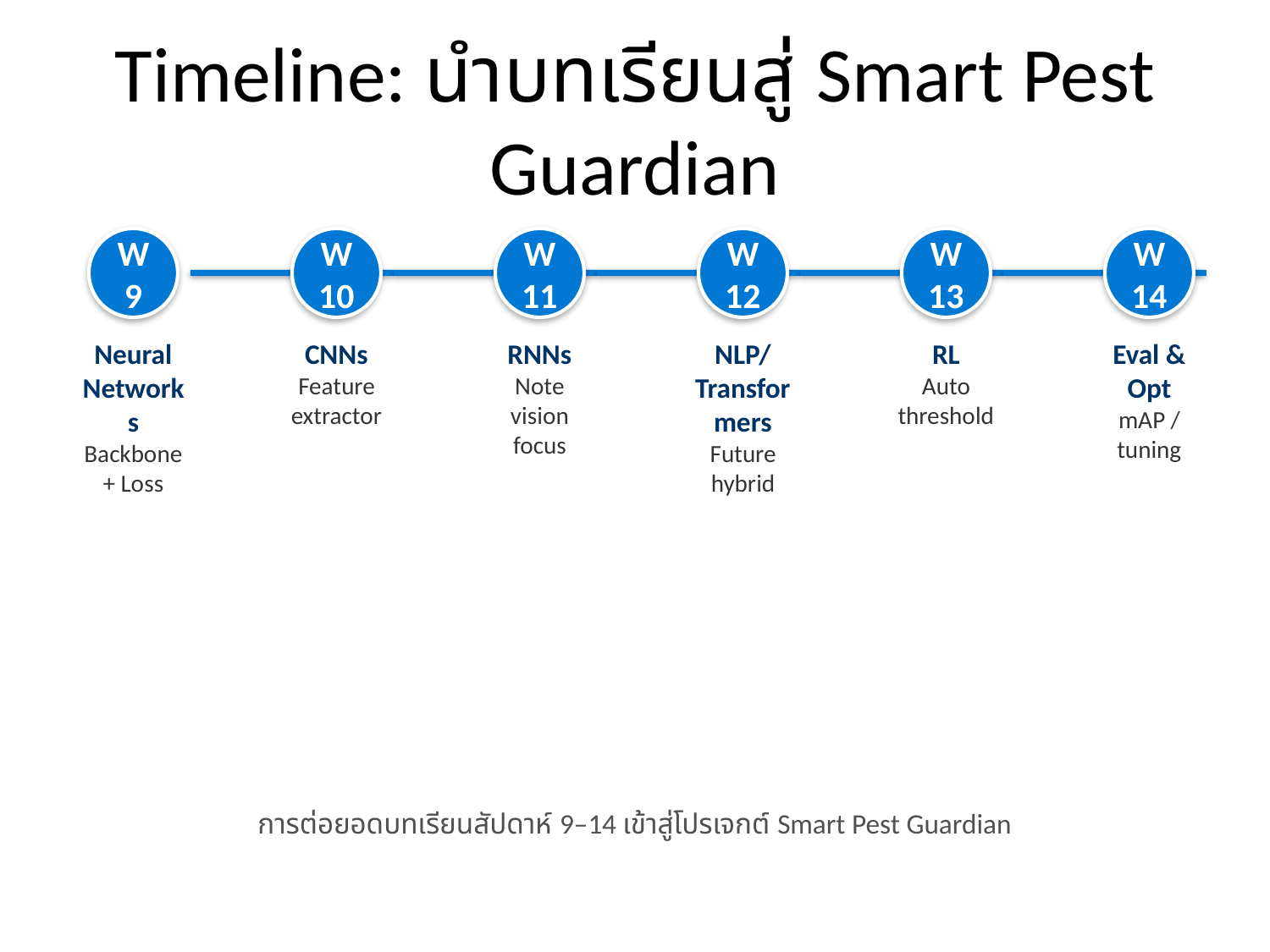

# Timeline: นำบทเรียนสู่ Smart Pest Guardian
W9
W10
W11
W12
W13
W14

Neural
Networks
Backbone + Loss
CNNs
Feature extractor
RNNs
Note vision focus
NLP/
Transformers
Future hybrid
RL
Auto threshold
Eval & Opt
mAP / tuning
การต่อยอดบทเรียนสัปดาห์ 9–14 เข้าสู่โปรเจกต์ Smart Pest Guardian